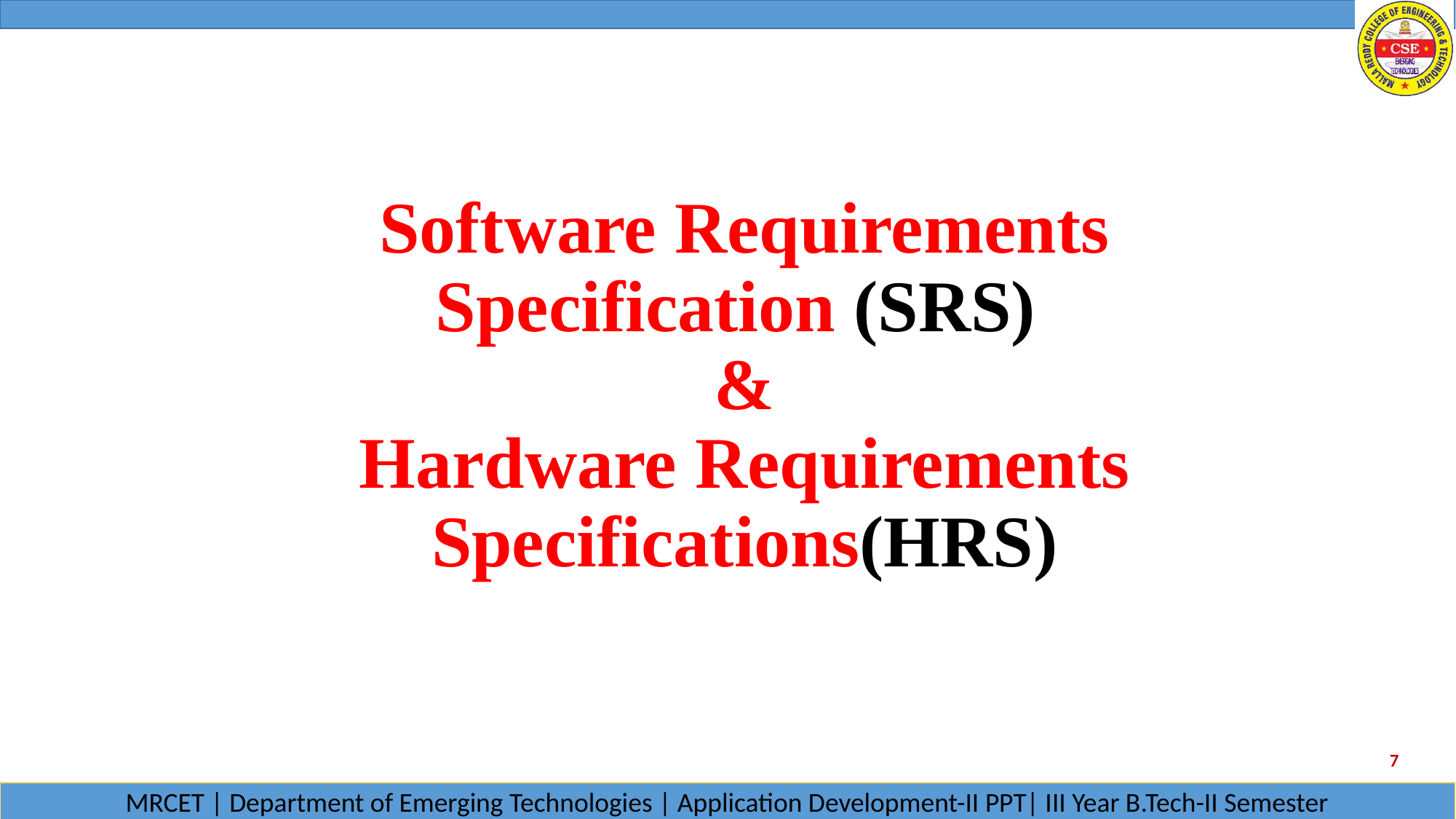

# Software Requirements Specification (SRS)  & Hardware Requirements Specifications(HRS)
7